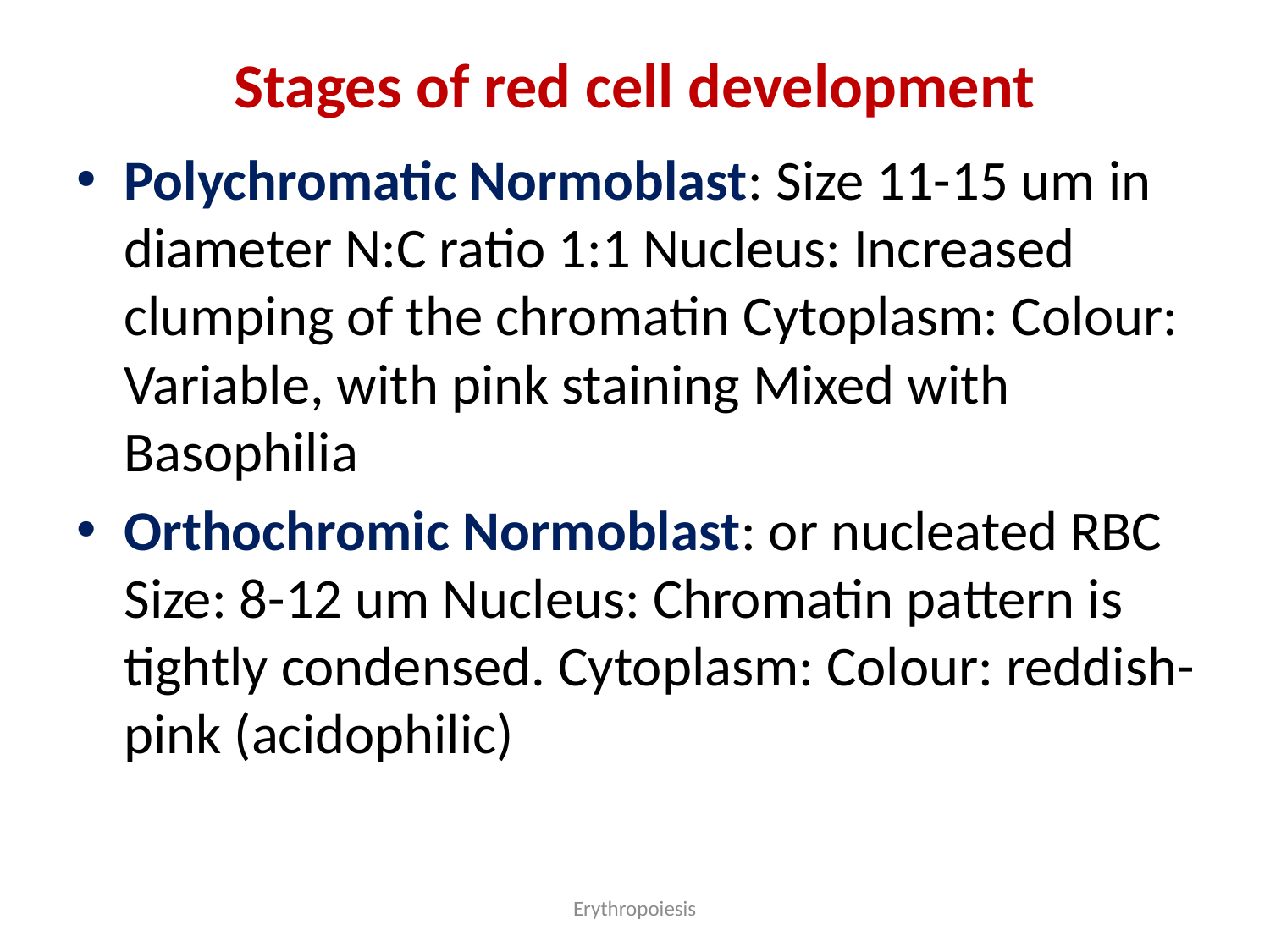

# Stages of red cell development
Polychromatic Normoblast: Size 11-15 um in diameter N:C ratio 1:1 Nucleus: Increased clumping of the chromatin Cytoplasm: Colour: Variable, with pink staining Mixed with Basophilia
Orthochromic Normoblast: or nucleated RBC Size: 8-12 um Nucleus: Chromatin pattern is tightly condensed. Cytoplasm: Colour: reddish-pink (acidophilic)

Erythropoiesis
26